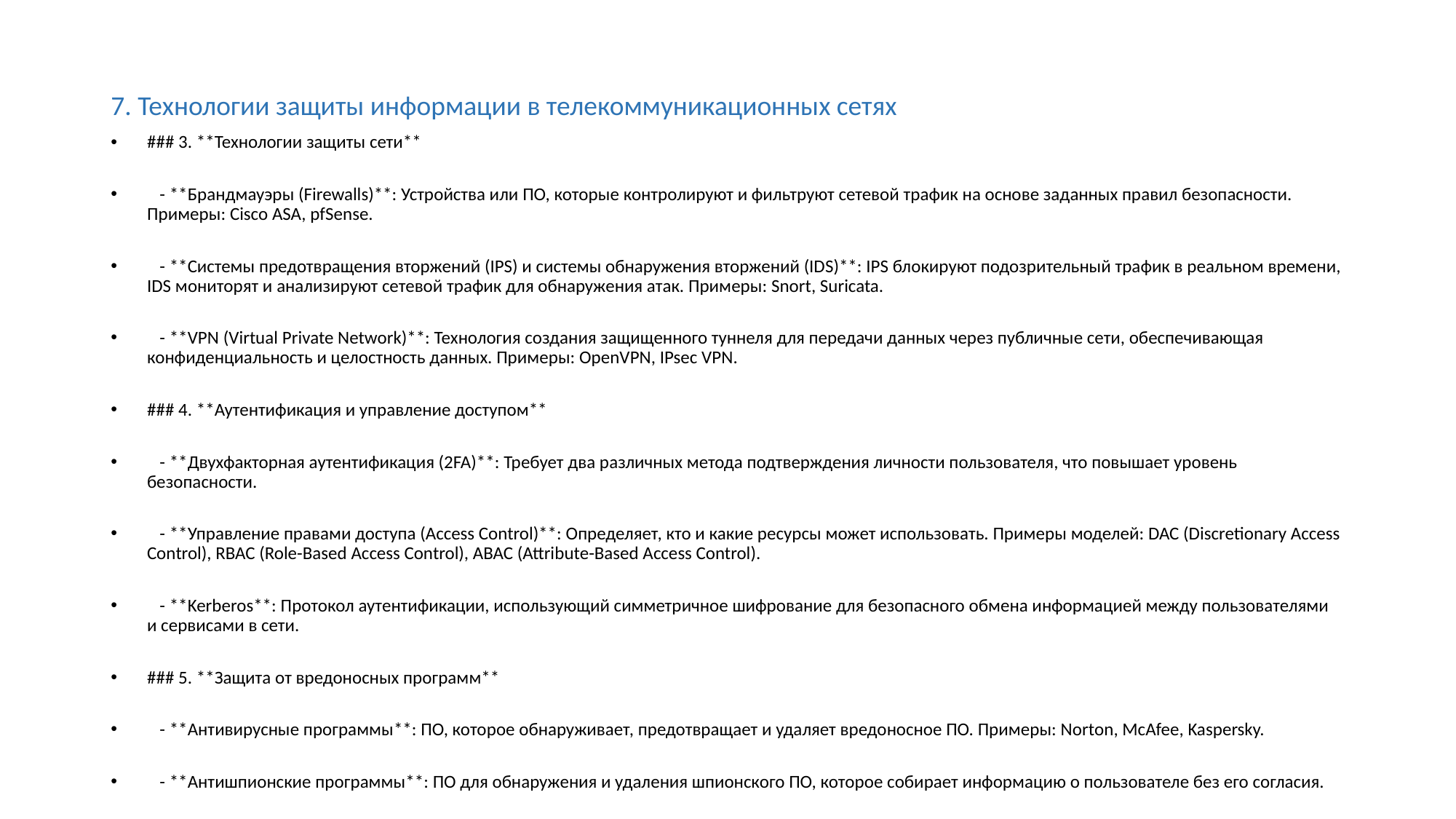

# 7. Технологии защиты информации в телекоммуникационных сетях
### 3. **Технологии защиты сети**

   - **Брандмауэры (Firewalls)**: Устройства или ПО, которые контролируют и фильтруют сетевой трафик на основе заданных правил безопасности. Примеры: Cisco ASA, pfSense.

   - **Системы предотвращения вторжений (IPS) и системы обнаружения вторжений (IDS)**: IPS блокируют подозрительный трафик в реальном времени, IDS мониторят и анализируют сетевой трафик для обнаружения атак. Примеры: Snort, Suricata.

   - **VPN (Virtual Private Network)**: Технология создания защищенного туннеля для передачи данных через публичные сети, обеспечивающая конфиденциальность и целостность данных. Примеры: OpenVPN, IPsec VPN.

### 4. **Аутентификация и управление доступом**

   - **Двухфакторная аутентификация (2FA)**: Требует два различных метода подтверждения личности пользователя, что повышает уровень безопасности.

   - **Управление правами доступа (Access Control)**: Определяет, кто и какие ресурсы может использовать. Примеры моделей: DAC (Discretionary Access Control), RBAC (Role-Based Access Control), ABAC (Attribute-Based Access Control).

   - **Kerberos**: Протокол аутентификации, использующий симметричное шифрование для безопасного обмена информацией между пользователями и сервисами в сети.

### 5. **Защита от вредоносных программ**

   - **Антивирусные программы**: ПО, которое обнаруживает, предотвращает и удаляет вредоносное ПО. Примеры: Norton, McAfee, Kaspersky.

   - **Антишпионские программы**: ПО для обнаружения и удаления шпионского ПО, которое собирает информацию о пользователе без его согласия.